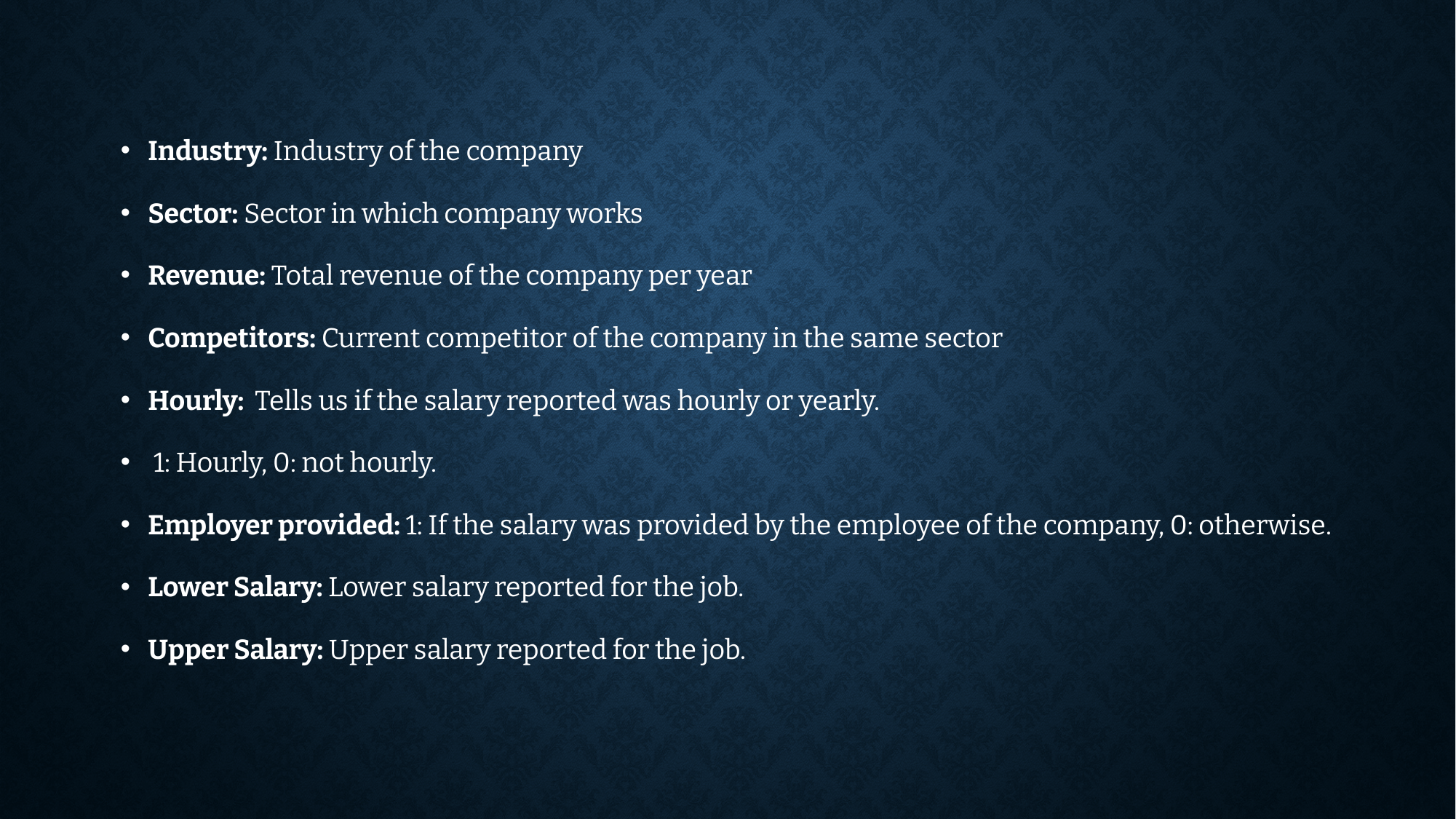

Industry: Industry of the company
Sector: Sector in which company works
Revenue: Total revenue of the company per year
Competitors: Current competitor of the company in the same sector
Hourly:  Tells us if the salary reported was hourly or yearly.
 1: Hourly, 0: not hourly.
Employer provided: 1: If the salary was provided by the employee of the company, 0: otherwise.
Lower Salary: Lower salary reported for the job.
Upper Salary: Upper salary reported for the job.